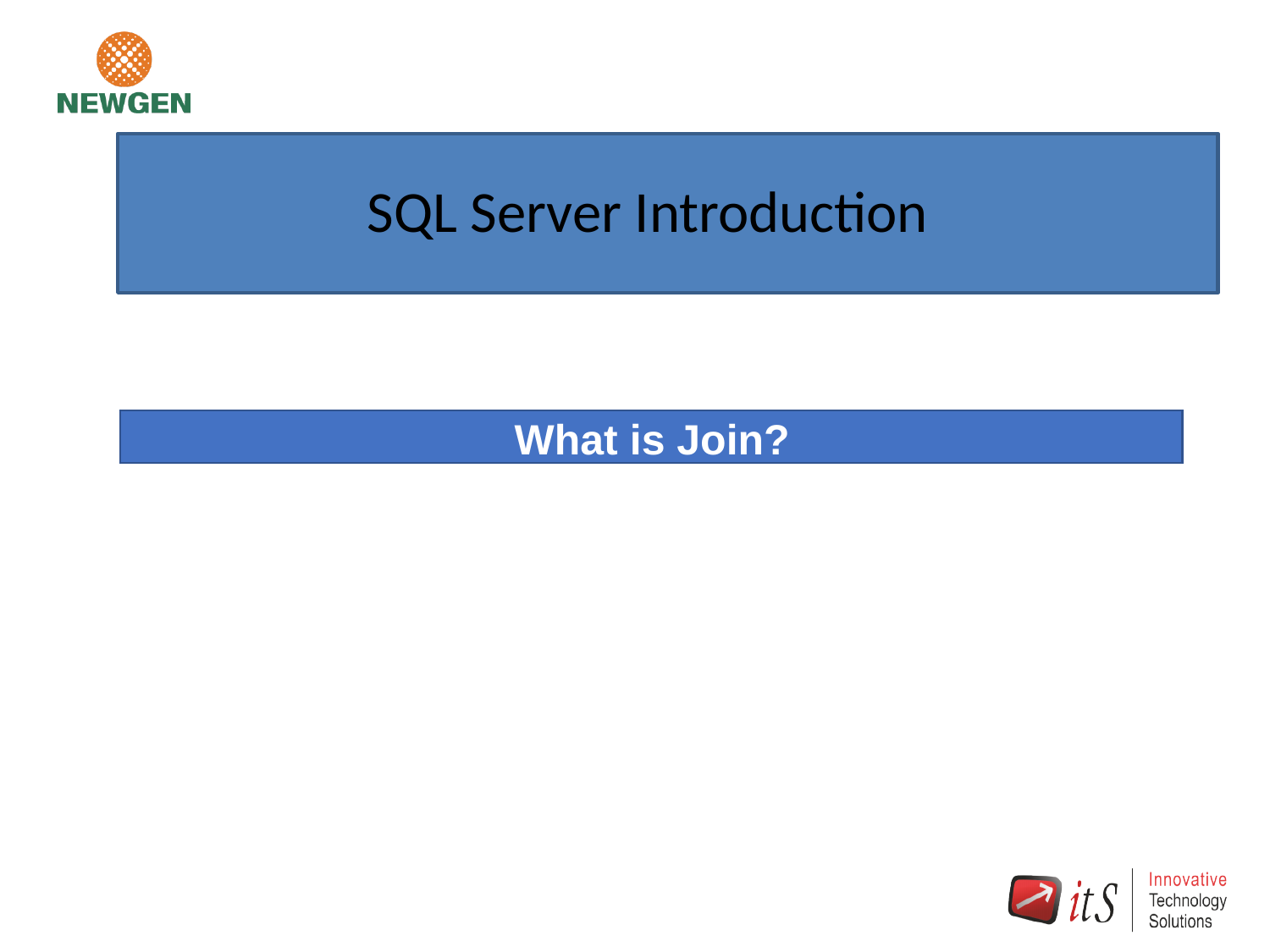

# SQL Server Introduction
What is Join?